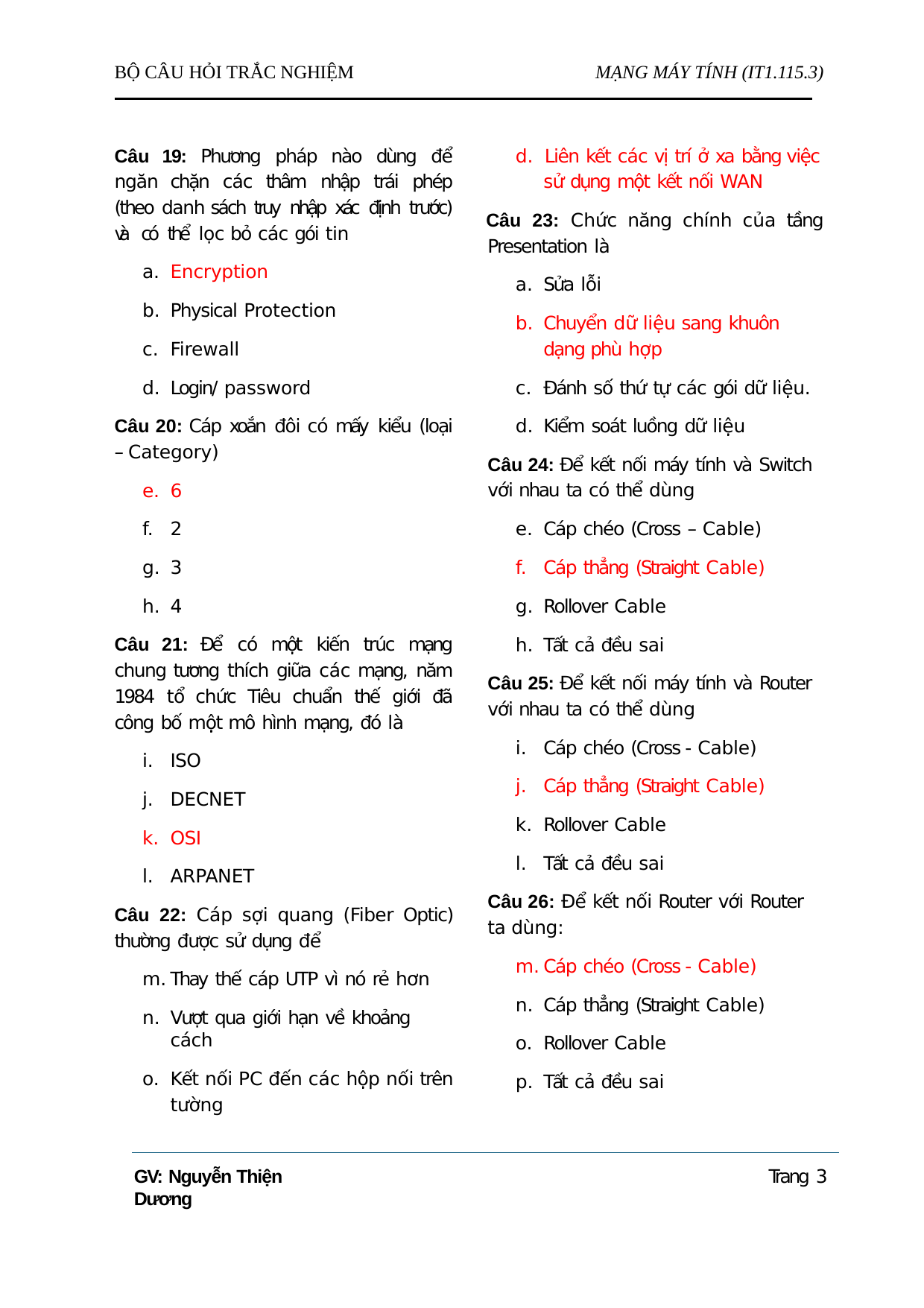

BỘ CÂU HỎI TRẮC NGHIỆM
MẠNG MÁY TÍNH (IT1.115.3)

Câu 19: Phương pháp nào dùng để ngăn chặn các thâm nhập trái phép (theo danh sách truy nhập xác định trước) và có thể lọc bỏ các gói tin
Encryption
Physical Protection
Firewall
Login/ password
Câu 20: Cáp xoắn đôi có mấy kiểu (loại – Category)
6
2
3
4
Câu 21: Để có một kiến trúc mạng chung tương thích giữa các mạng, năm 1984 tổ chức Tiêu chuẩn thế giới đã công bố một mô hình mạng, đó là
ISO
DECNET
OSI
ARPANET
Câu 22: Cáp sợi quang (Fiber Optic) thường được sử dụng để
Thay thế cáp UTP vì nó rẻ hơn
Vượt qua giới hạn về khoảng cách
Kết nối PC đến các hộp nối trên tường
d. Liên kết các vị trí ở xa bằng việc sử dụng một kết nối WAN
Câu 23: Chức năng chính của tầng Presentation là
Sửa lỗi
Chuyển dữ liệu sang khuôn dạng phù hợp
Đánh số thứ tự các gói dữ liệu.
Kiểm soát luồng dữ liệu
Câu 24: Để kết nối máy tính và Switch với nhau ta có thể dùng
Cáp chéo (Cross – Cable)
Cáp thẳng (Straight Cable)
Rollover Cable
Tất cả đều sai
Câu 25: Để kết nối máy tính và Router với nhau ta có thể dùng
Cáp chéo (Cross - Cable)
Cáp thẳng (Straight Cable)
Rollover Cable
Tất cả đều sai
Câu 26: Để kết nối Router với Router ta dùng:
Cáp chéo (Cross - Cable)
Cáp thẳng (Straight Cable)
Rollover Cable
Tất cả đều sai

GV: Nguyễn Thiện Dương
Trang 3